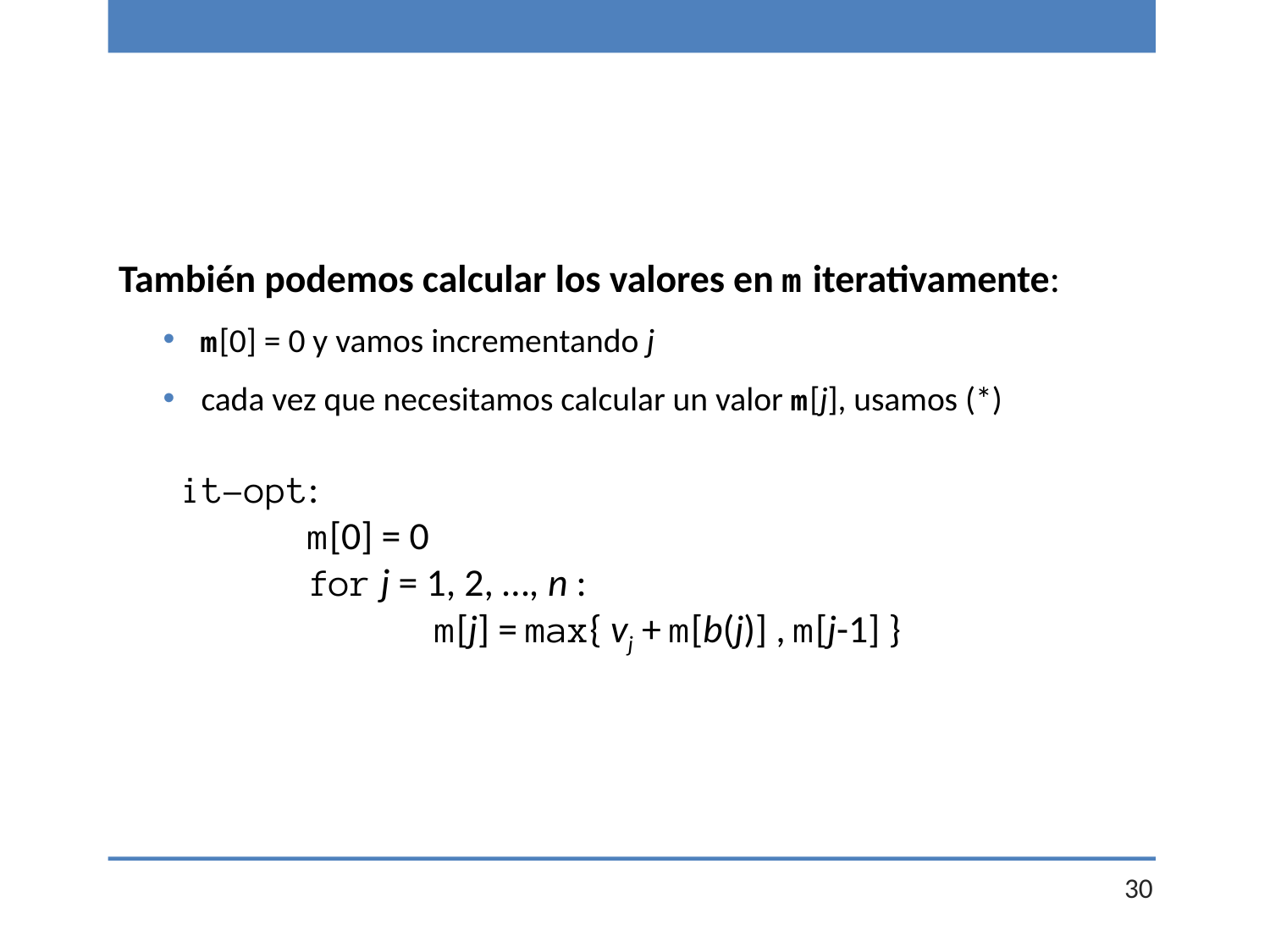

También podemos calcular los valores en m iterativamente:
m[0] = 0 y vamos incrementando j
cada vez que necesitamos calcular un valor m[j], usamos (*)

it-opt:
	m[0] = 0
	for j = 1, 2, …, n :
		m[j] = max{ vj + m[b(j)] , m[j-1] }
30